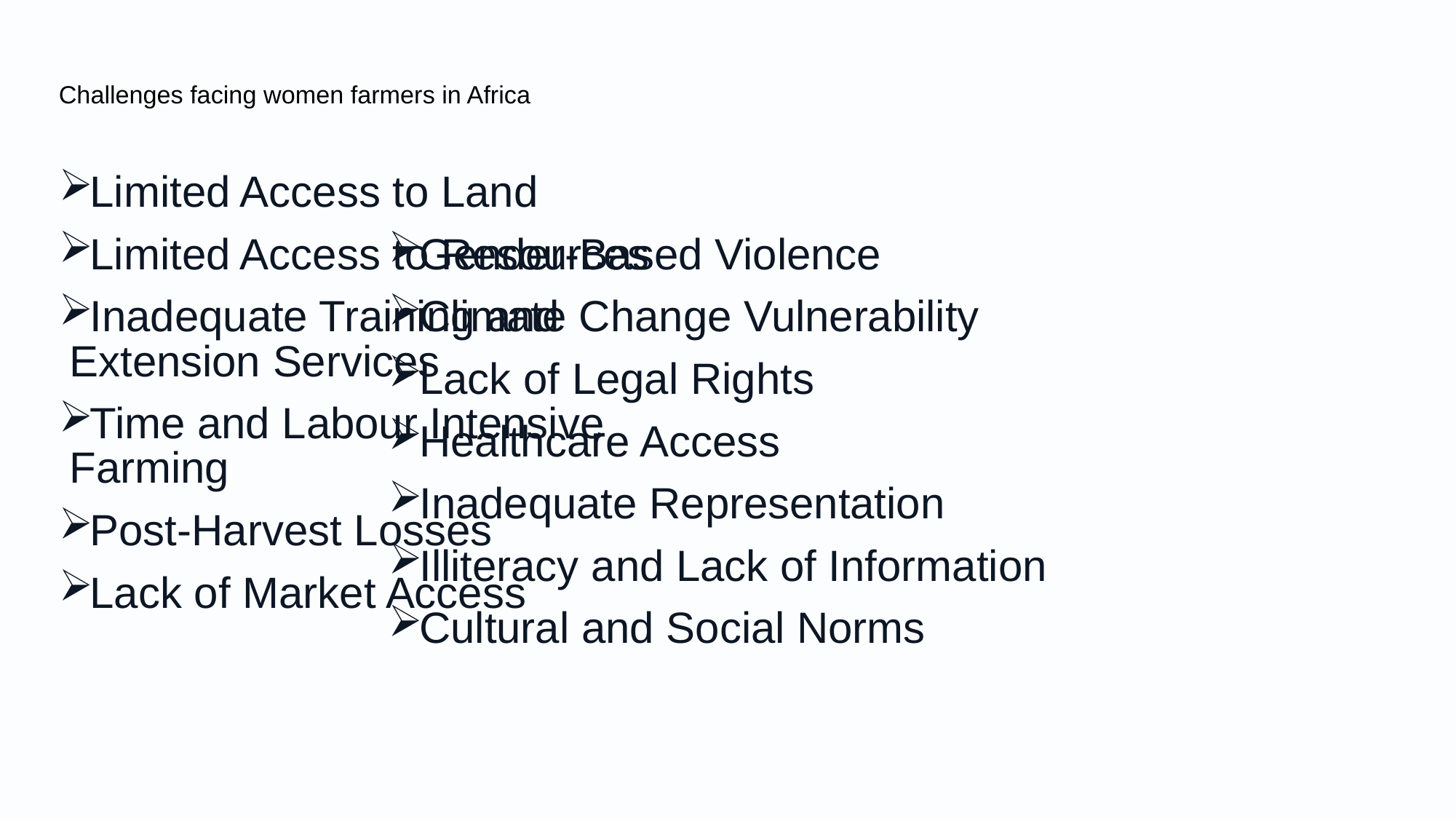

# Challenges facing women farmers in Africa
Limited Access to Land
Limited Access to Resources
Inadequate Training and Extension Services
Time and Labour Intensive Farming
Post-Harvest Losses
Lack of Market Access

Gender-Based Violence
Climate Change Vulnerability
Lack of Legal Rights
Healthcare Access
Inadequate Representation
Illiteracy and Lack of Information
Cultural and Social Norms